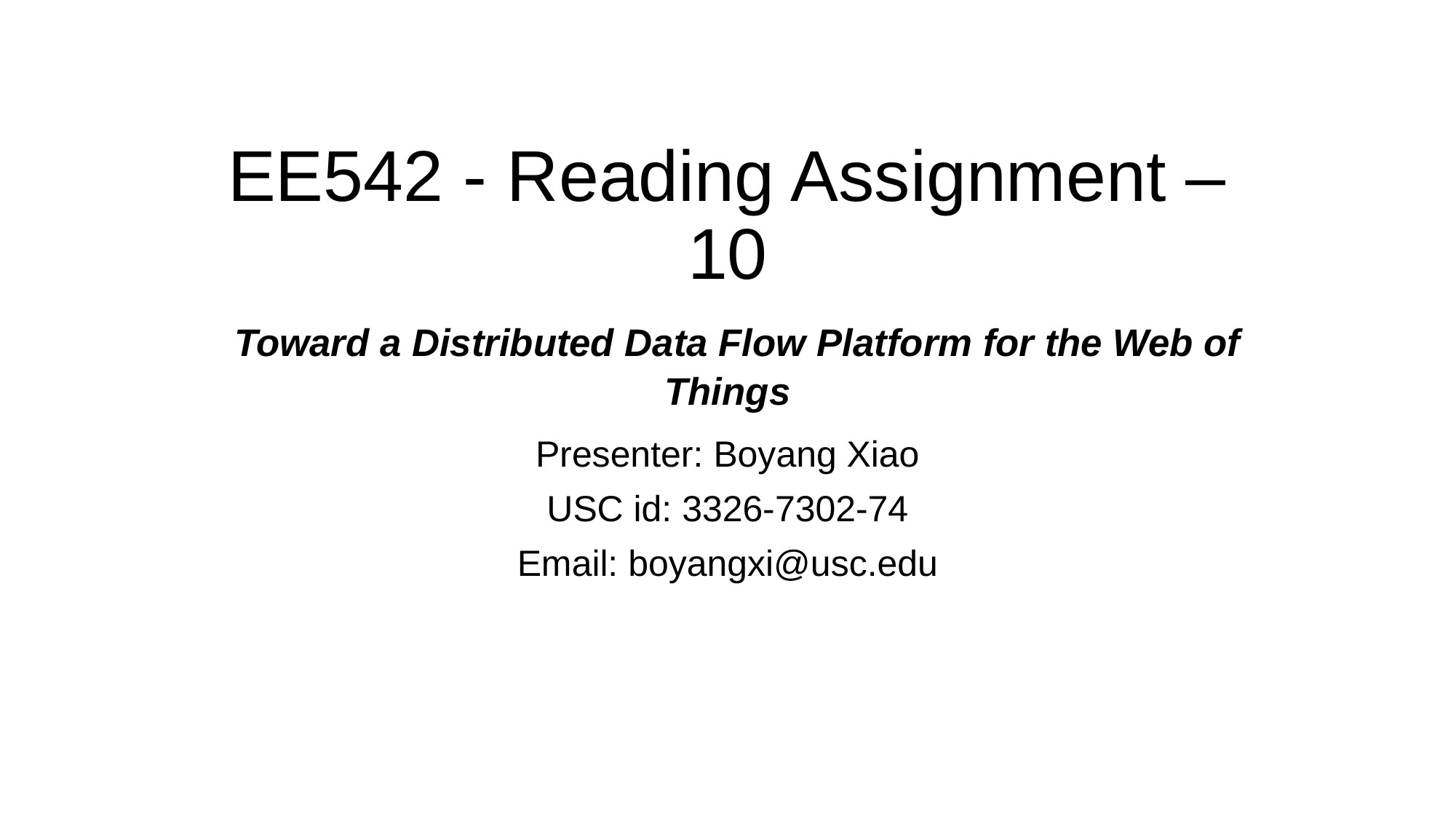

# EE542 - Reading Assignment – 10 Toward a Distributed Data Flow Platform for the Web of Things
Presenter: Boyang Xiao
USC id: 3326-7302-74
Email: boyangxi@usc.edu